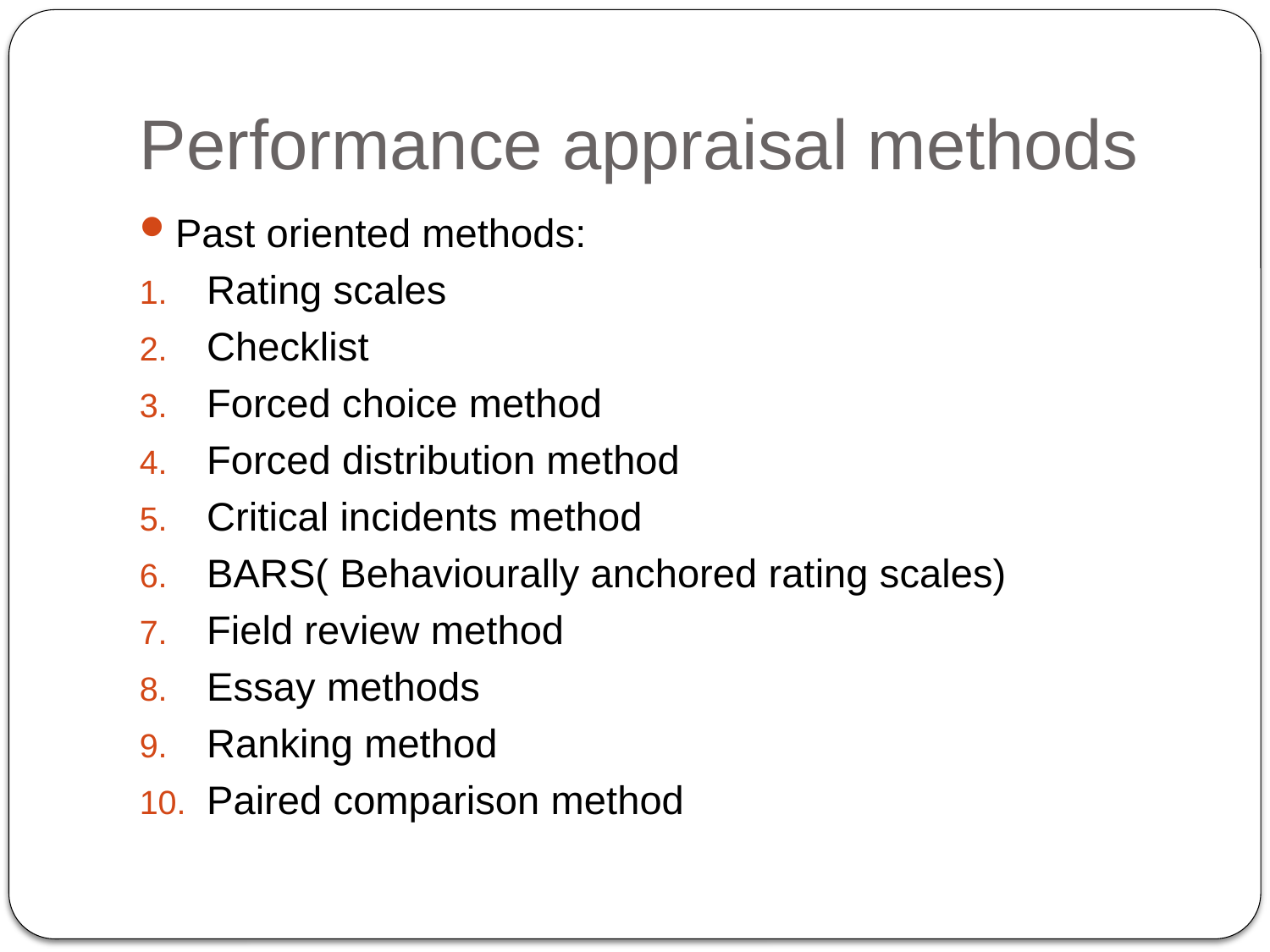

# Performance appraisal methods
Past oriented methods:
Rating scales
Checklist
Forced choice method
Forced distribution method
Critical incidents method
BARS( Behaviourally anchored rating scales)
Field review method
Essay methods
Ranking method
Paired comparison method